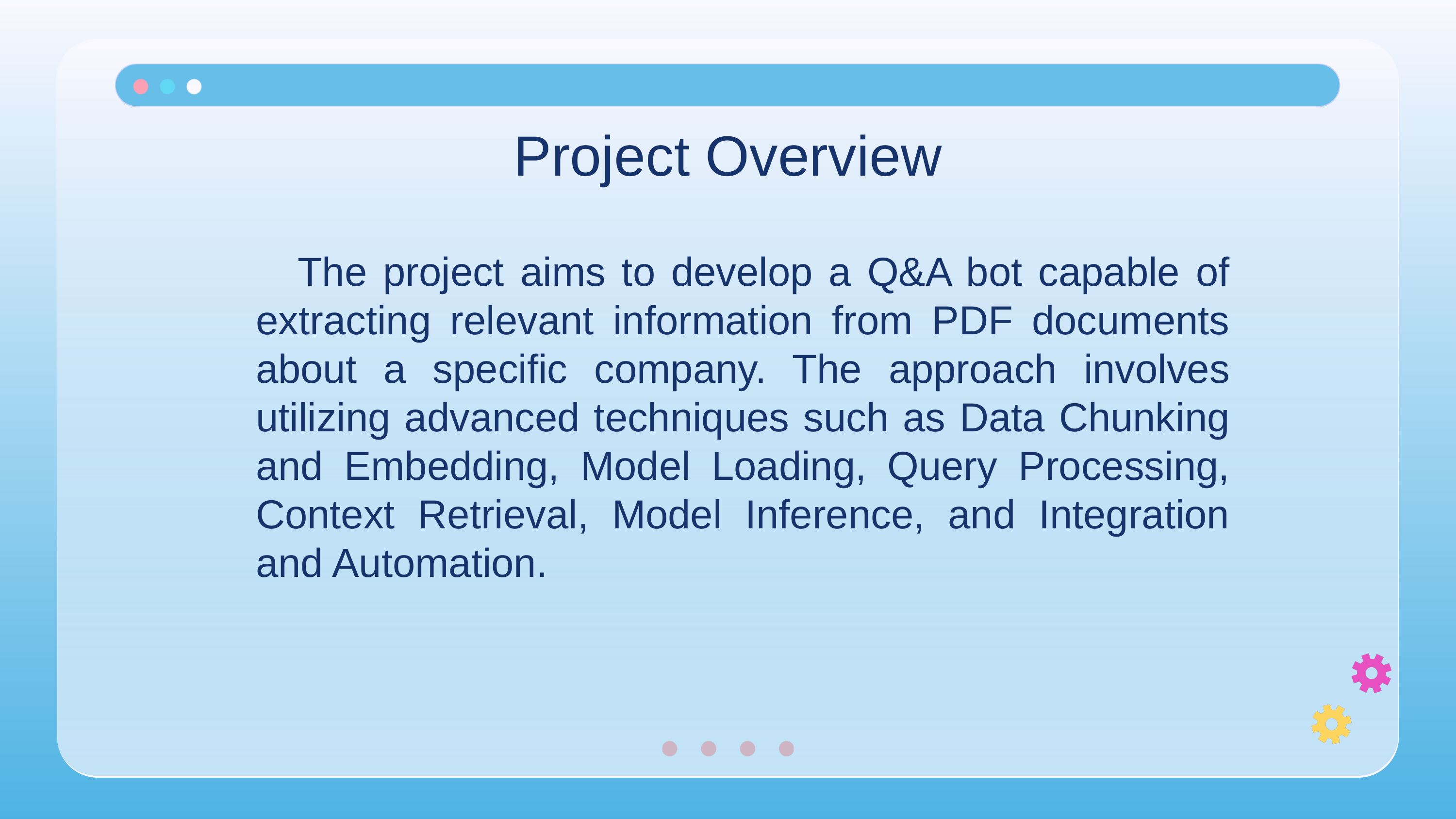

Project Overview
          The project aims to develop a Q&A bot capable of extracting relevant information from PDF documents about a specific company. The approach involves utilizing advanced techniques such as Data Chunking and Embedding, Model Loading, Query Processing, Context Retrieval, Model Inference, and Integration and Automation.